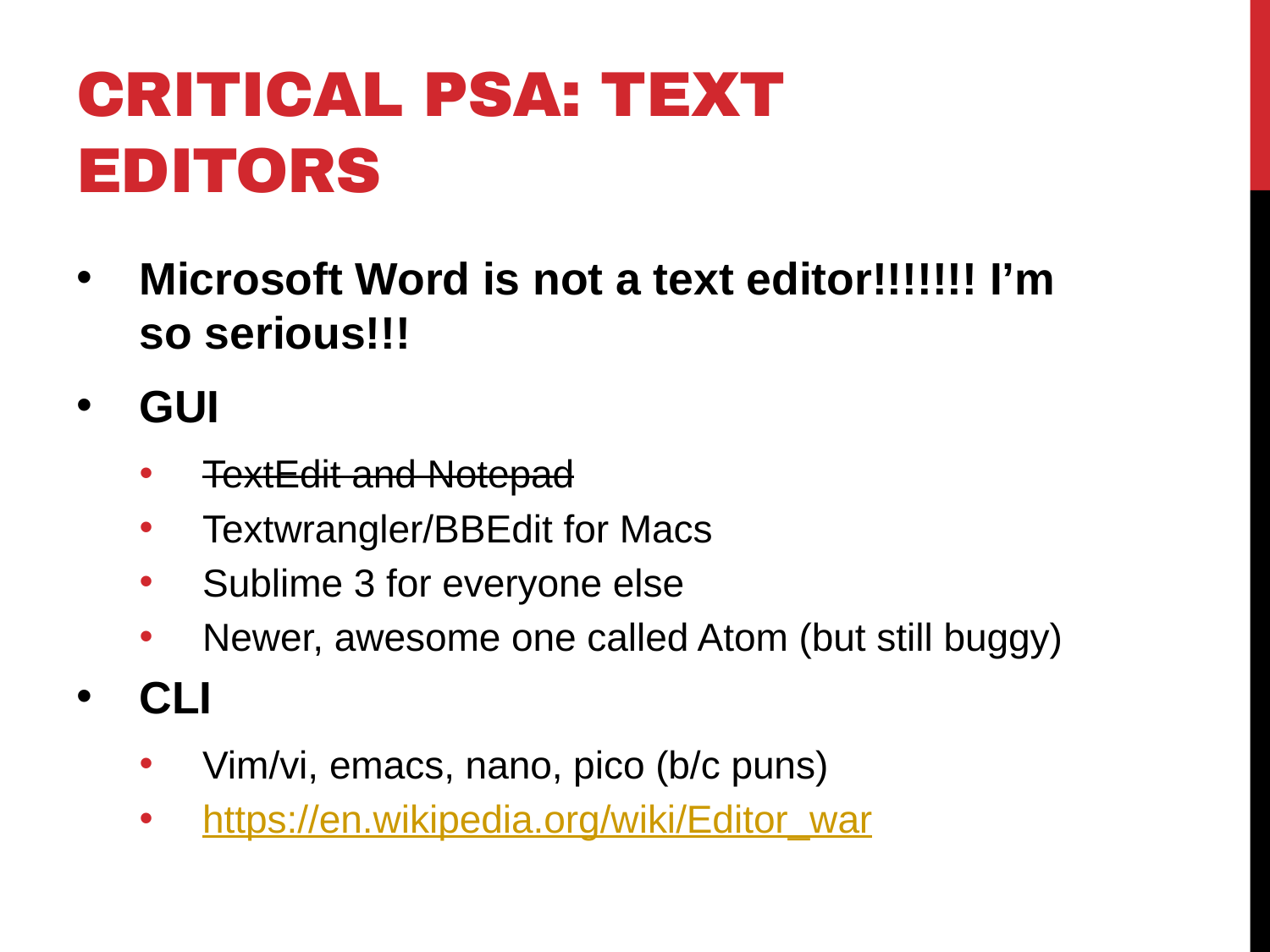

# critical psa: text editors
Microsoft Word is not a text editor!!!!!!! I’m so serious!!!
GUI
TextEdit and Notepad
Textwrangler/BBEdit for Macs
Sublime 3 for everyone else
Newer, awesome one called Atom (but still buggy)
CLI
Vim/vi, emacs, nano, pico (b/c puns)
https://en.wikipedia.org/wiki/Editor_war